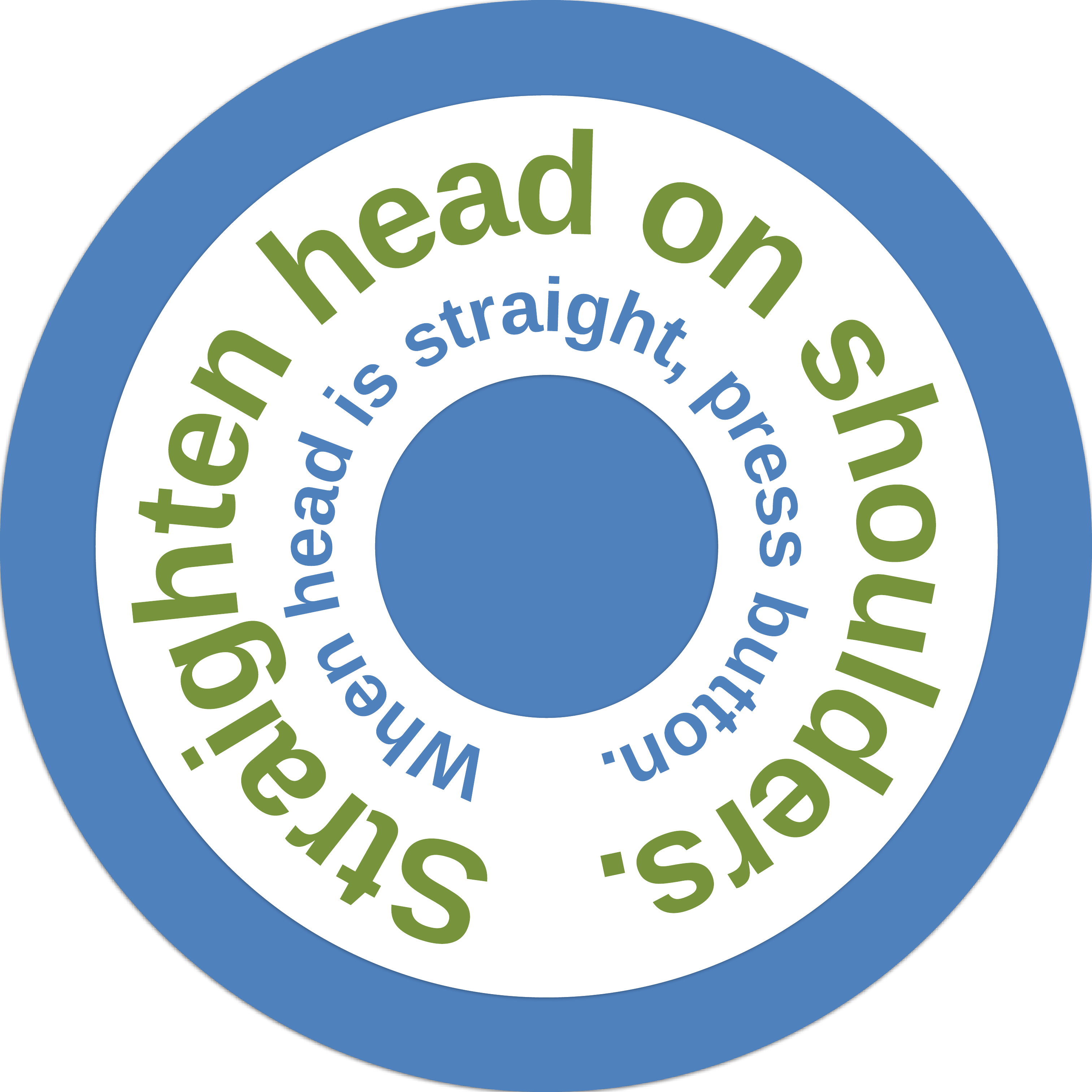

Straighten head on shoulders.
 When head is straight, press button.